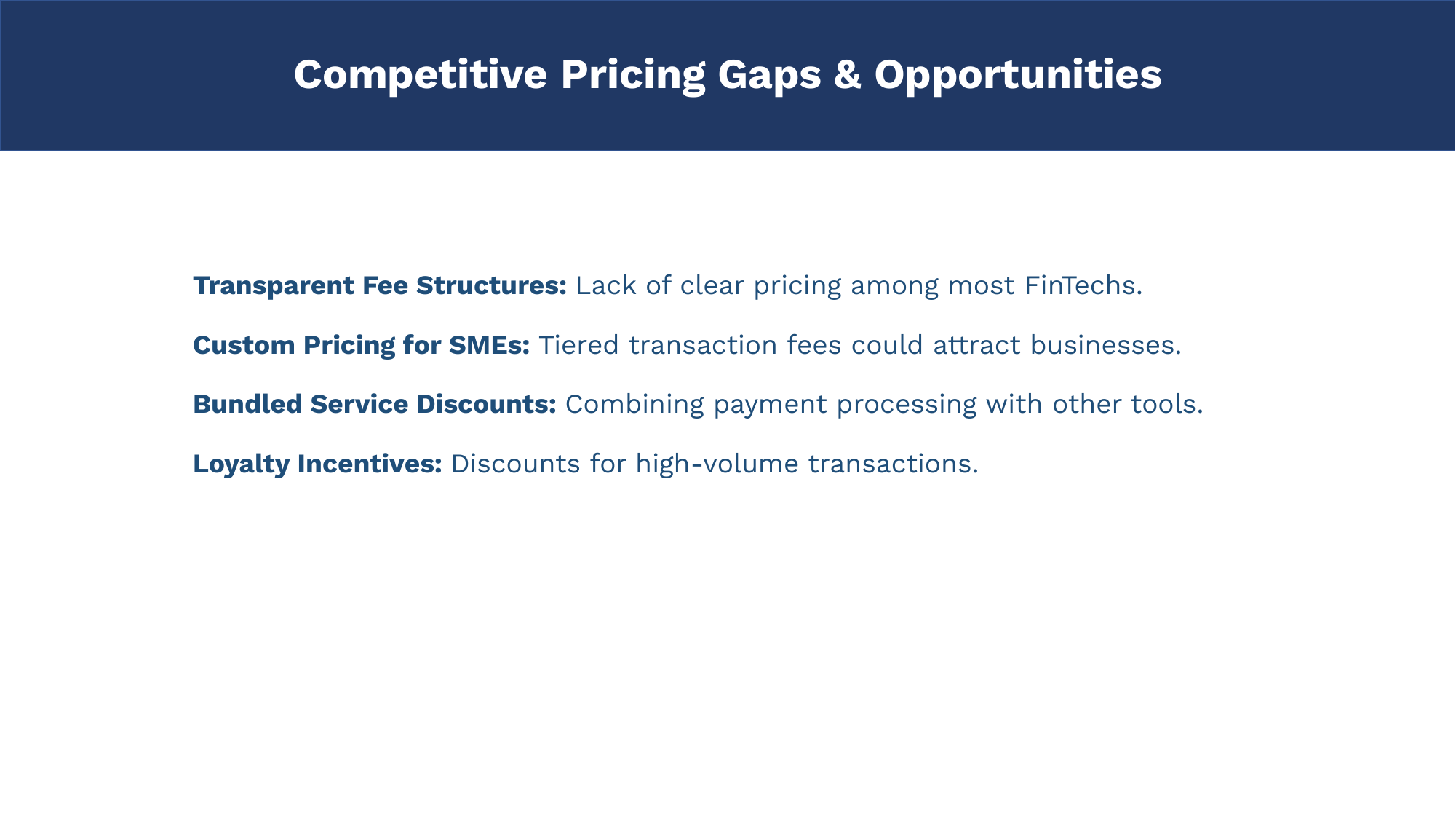

# Competitive Pricing Gaps & Opportunities
Transparent Fee Structures: Lack of clear pricing among most FinTechs.
Custom Pricing for SMEs: Tiered transaction fees could attract businesses.
Bundled Service Discounts: Combining payment processing with other tools.
Loyalty Incentives: Discounts for high-volume transactions.